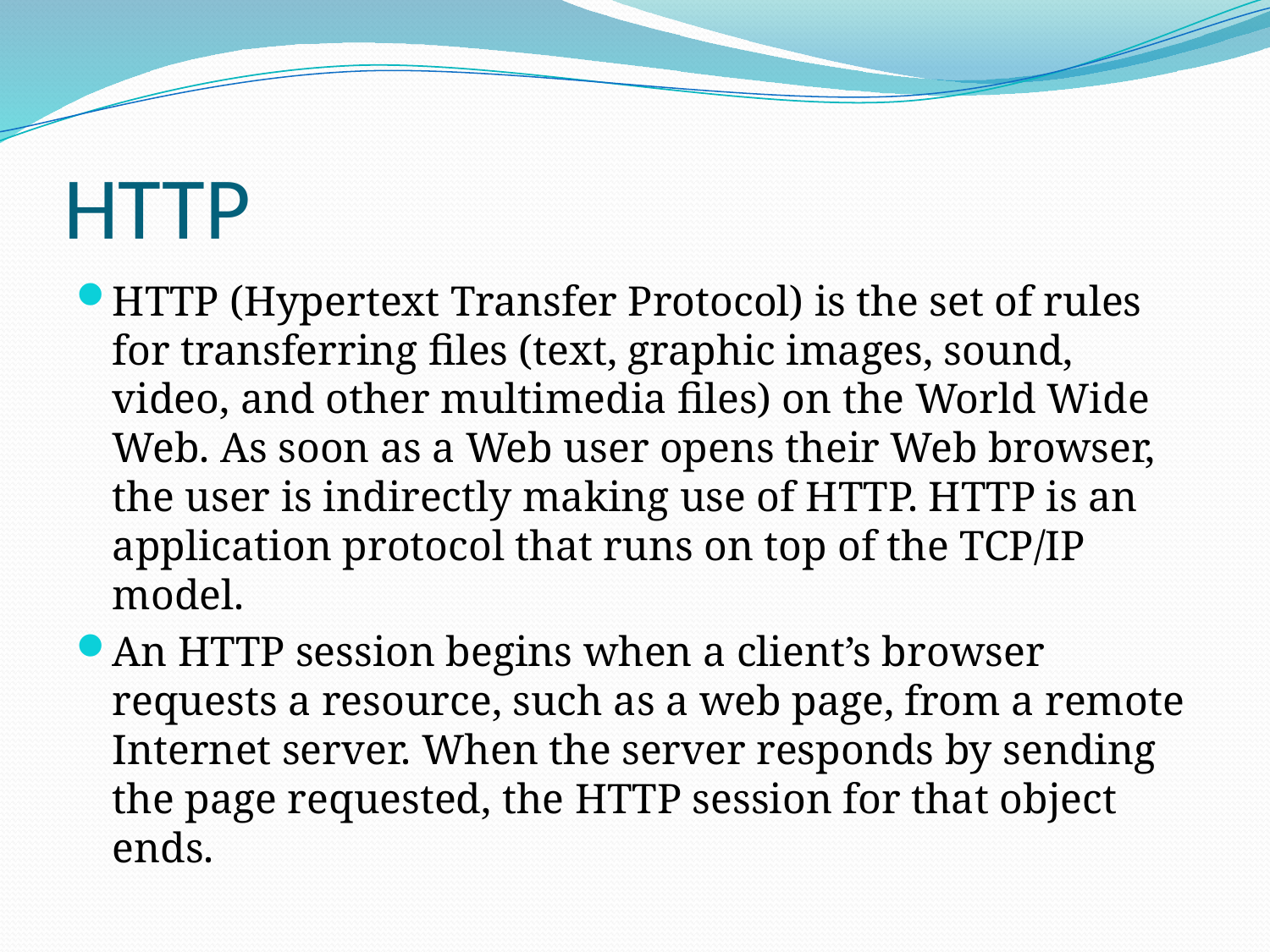

# HTTP
HTTP (Hypertext Transfer Protocol) is the set of rules for transferring files (text, graphic images, sound, video, and other multimedia files) on the World Wide Web. As soon as a Web user opens their Web browser, the user is indirectly making use of HTTP. HTTP is an application protocol that runs on top of the TCP/IP model.
An HTTP session begins when a client’s browser requests a resource, such as a web page, from a remote Internet server. When the server responds by sending the page requested, the HTTP session for that object ends.